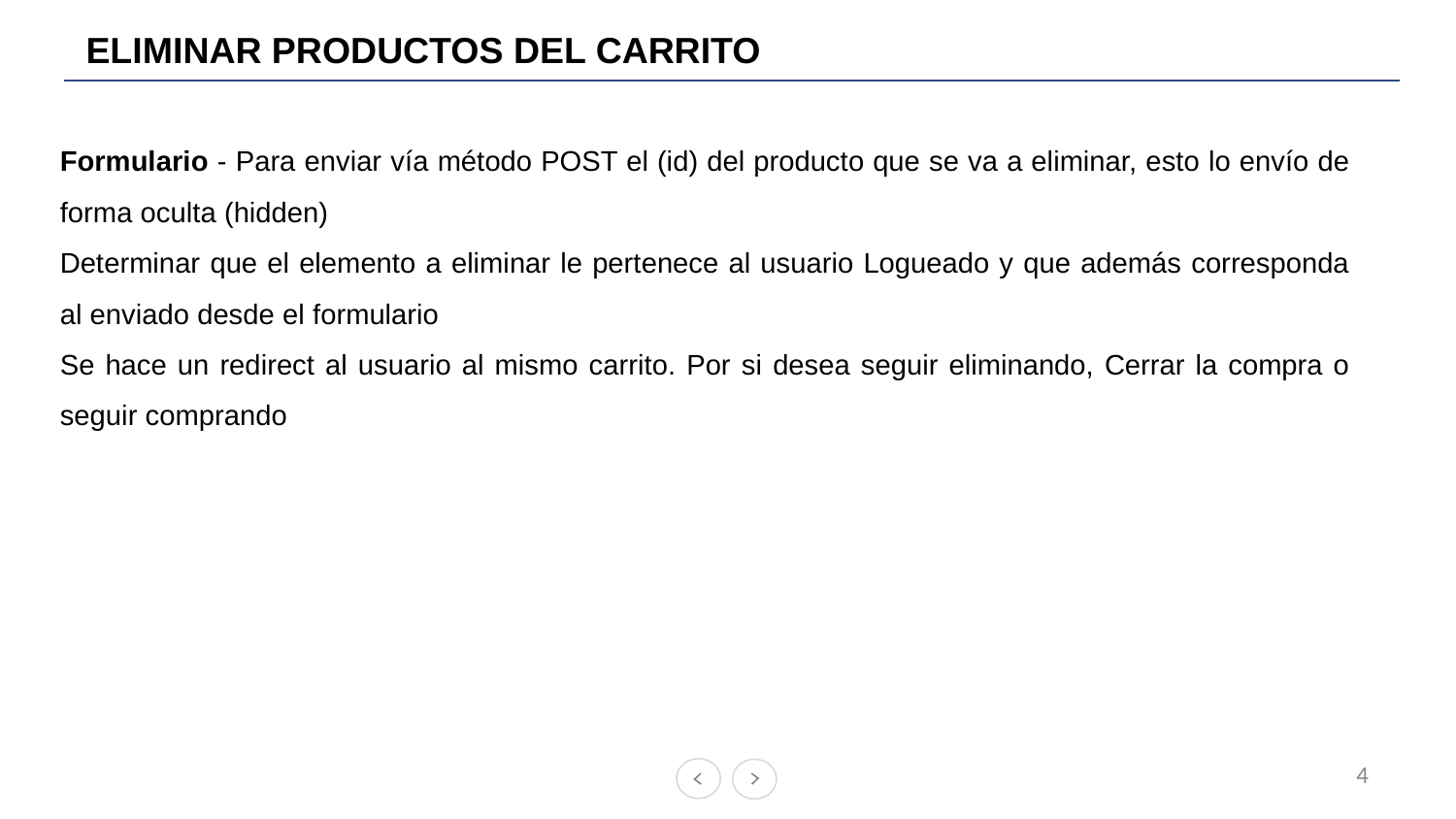

# ELIMINAR PRODUCTOS DEL CARRITO
Formulario - Para enviar vía método POST el (id) del producto que se va a eliminar, esto lo envío de forma oculta (hidden)
Determinar que el elemento a eliminar le pertenece al usuario Logueado y que además corresponda al enviado desde el formulario
Se hace un redirect al usuario al mismo carrito. Por si desea seguir eliminando, Cerrar la compra o seguir comprando

4